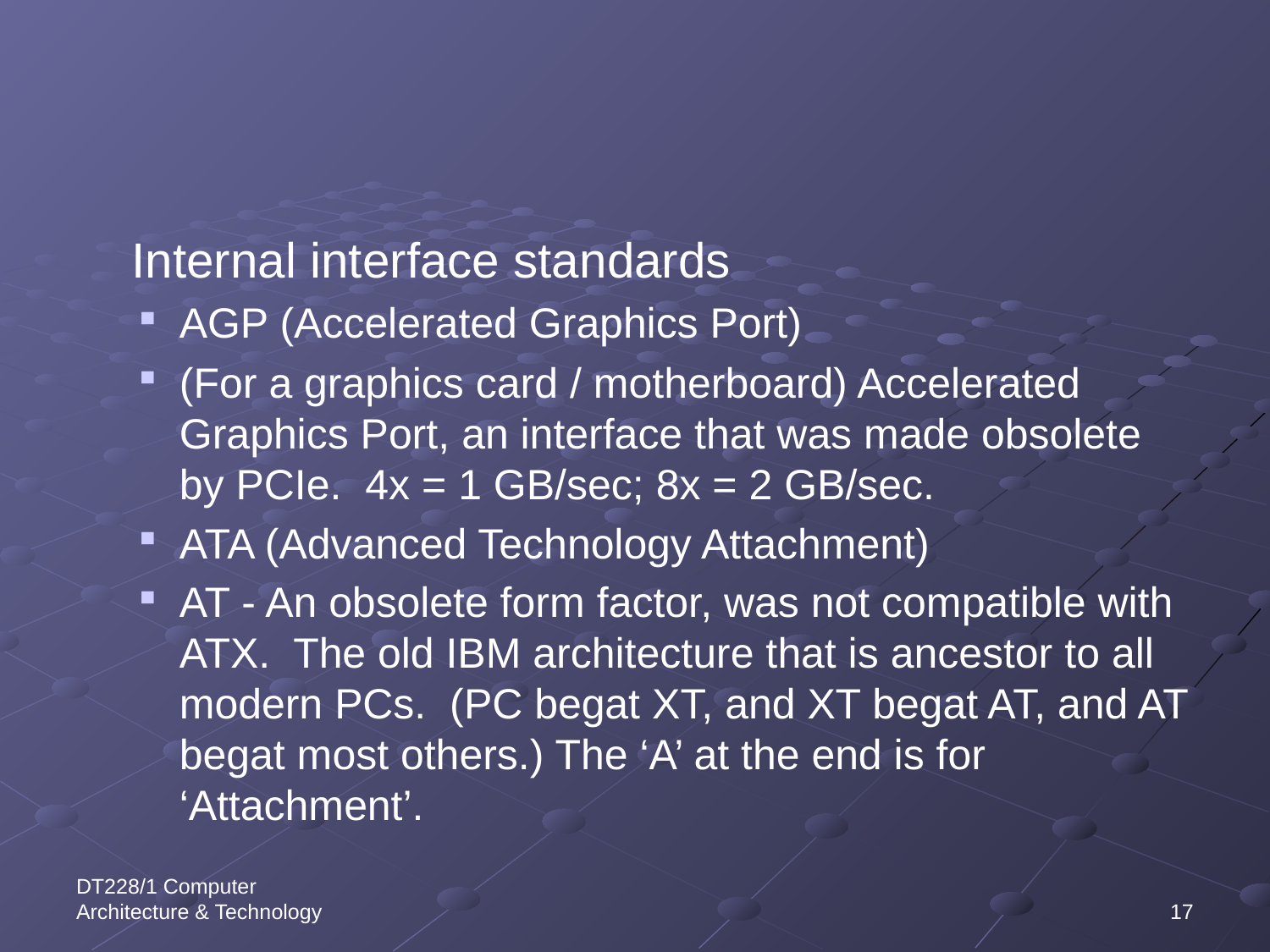

Internal interface standards
AGP (Accelerated Graphics Port)
(For a graphics card / motherboard) Accelerated Graphics Port, an interface that was made obsolete by PCIe.  4x = 1 GB/sec; 8x = 2 GB/sec.
ATA (Advanced Technology Attachment)
AT - An obsolete form factor, was not compatible with ATX.  The old IBM architecture that is ancestor to all modern PCs.  (PC begat XT, and XT begat AT, and AT begat most others.) The ‘A’ at the end is for ‘Attachment’.
DT228/1 Computer Architecture & Technology
17